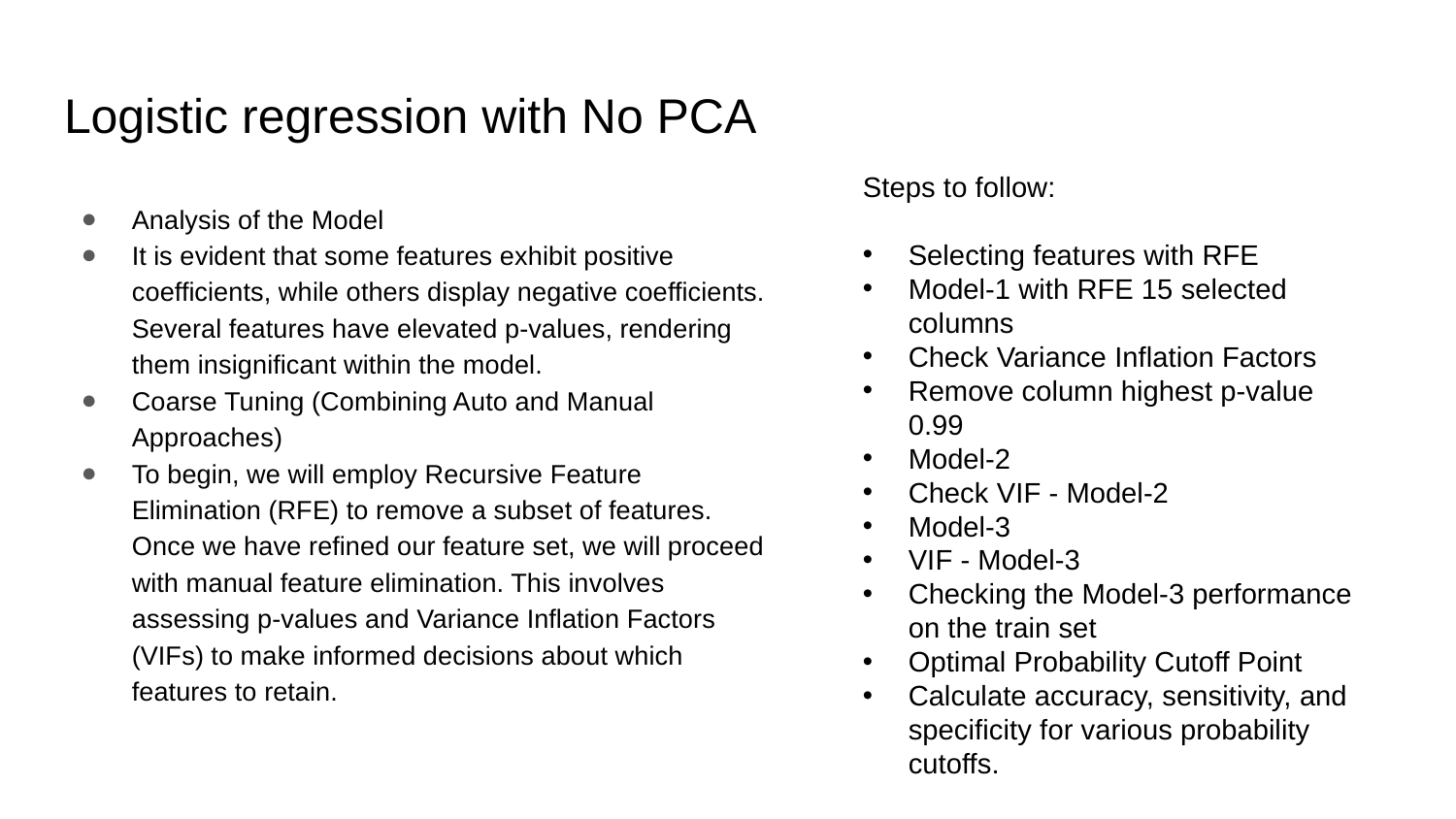

# Logistic regression with No PCA
Steps to follow:

Selecting features with RFE
Model-1 with RFE 15 selected columns
Check Variance Inflation Factors
Remove column highest p-value 0.99
Model-2
Check VIF - Model-2
Model-3
VIF - Model-3
Checking the Model-3 performance on the train set
Optimal Probability Cutoff Point
Calculate accuracy, sensitivity, and specificity for various probability cutoffs.
Analysis of the Model
It is evident that some features exhibit positive coefficients, while others display negative coefficients. Several features have elevated p-values, rendering them insignificant within the model.
Coarse Tuning (Combining Auto and Manual Approaches)
To begin, we will employ Recursive Feature Elimination (RFE) to remove a subset of features. Once we have refined our feature set, we will proceed with manual feature elimination. This involves assessing p-values and Variance Inflation Factors (VIFs) to make informed decisions about which features to retain.